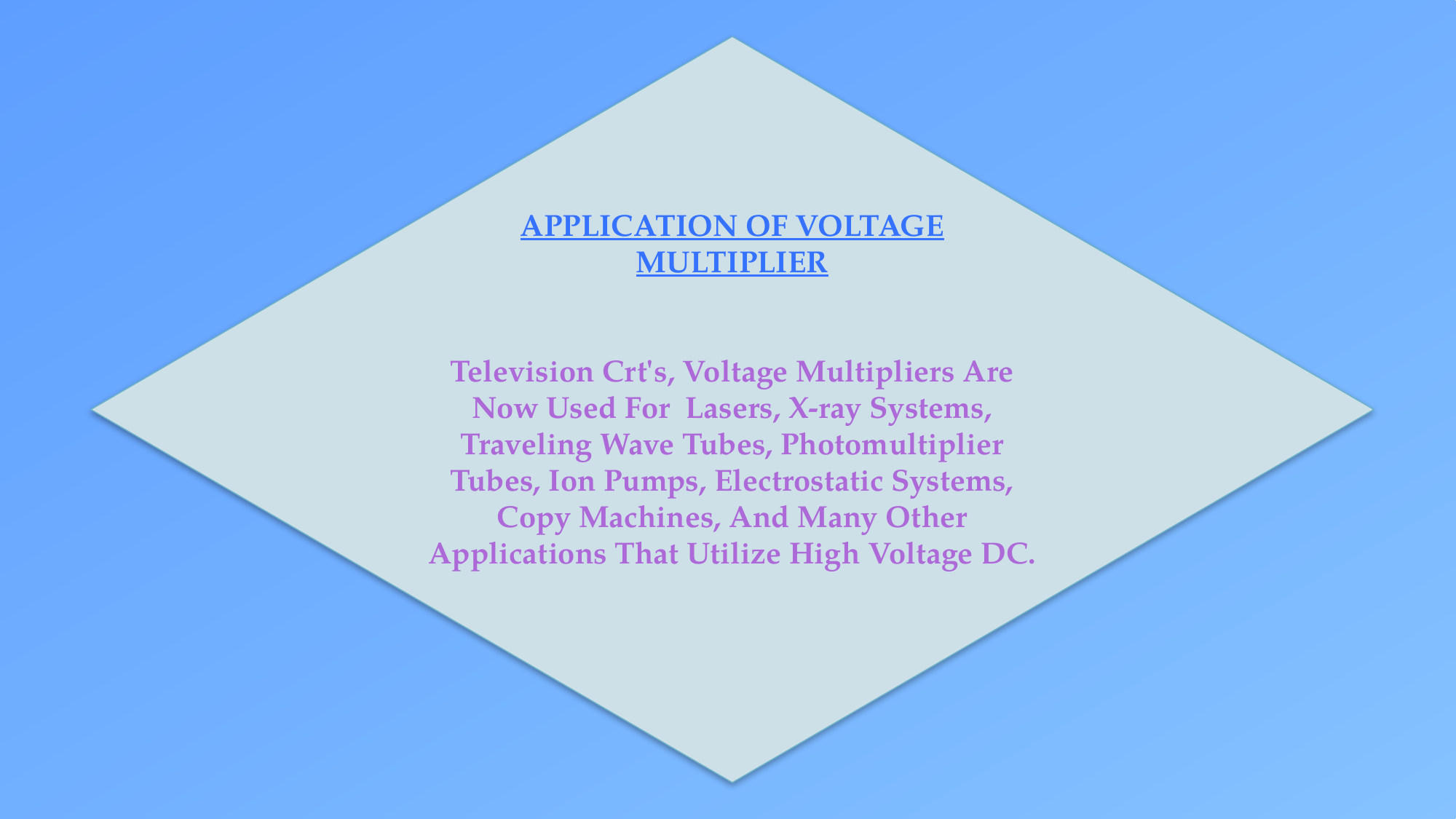

Application of voltage multiplier

Television Crt's, Voltage Multipliers Are Now Used For  Lasers, X-ray Systems, Traveling Wave Tubes, Photomultiplier Tubes, Ion Pumps, Electrostatic Systems, Copy Machines, And Many Other Applications That Utilize High Voltage DC.